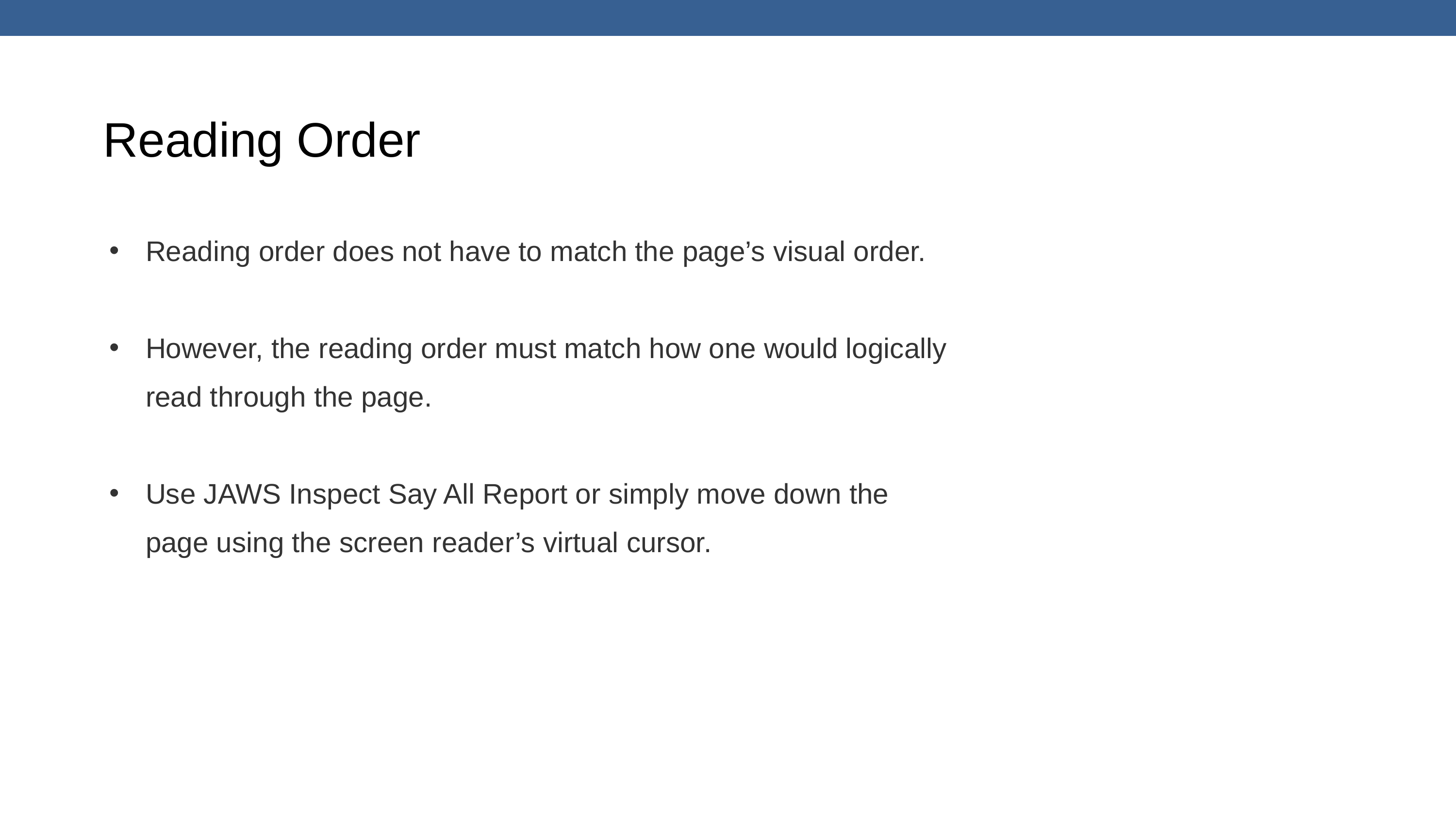

Reading Order
Reading order does not have to match the page’s visual order.

However, the reading order must match how one would logically read through the page.

Use JAWS Inspect Say All Report or simply move down the page using the screen reader’s virtual cursor.